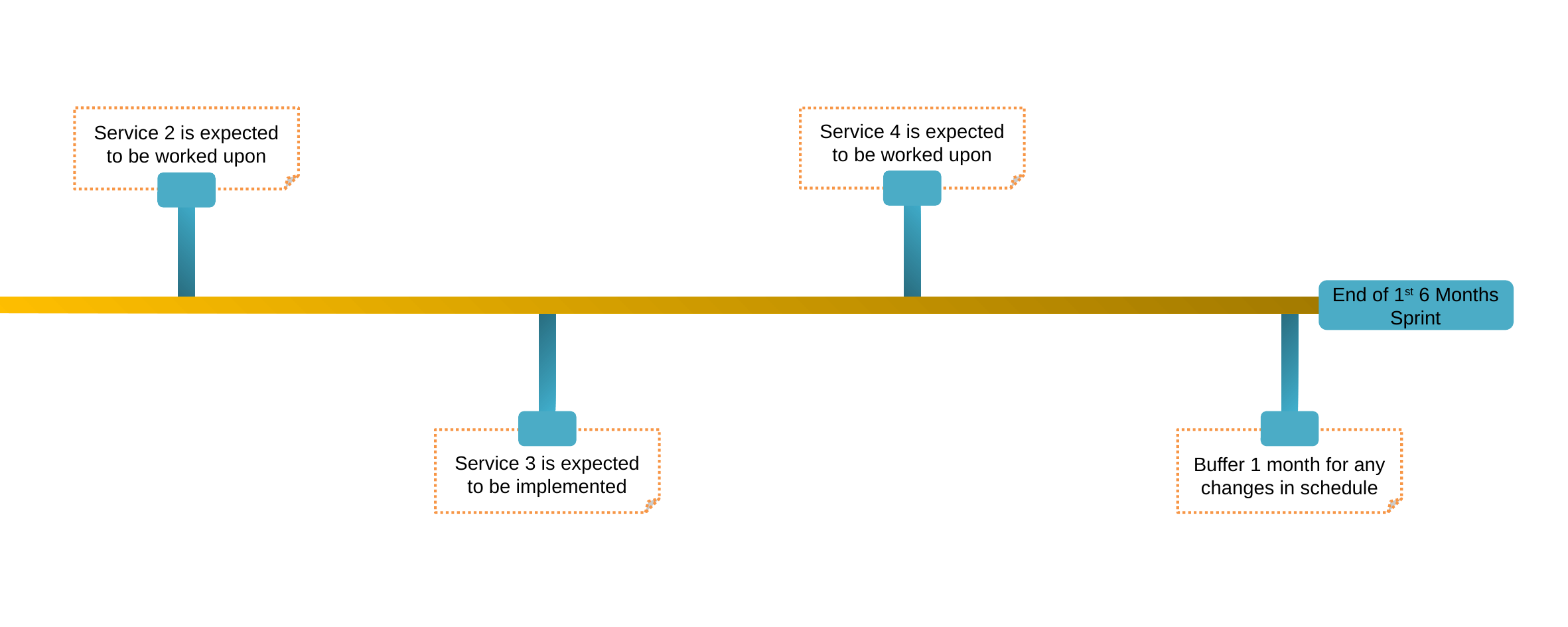

Service 4 is expected to be worked upon
Service 2 is expected to be worked upon

End of 1st 6 Months Sprint

Service 3 is expected to be implemented
Buffer 1 month for any changes in schedule